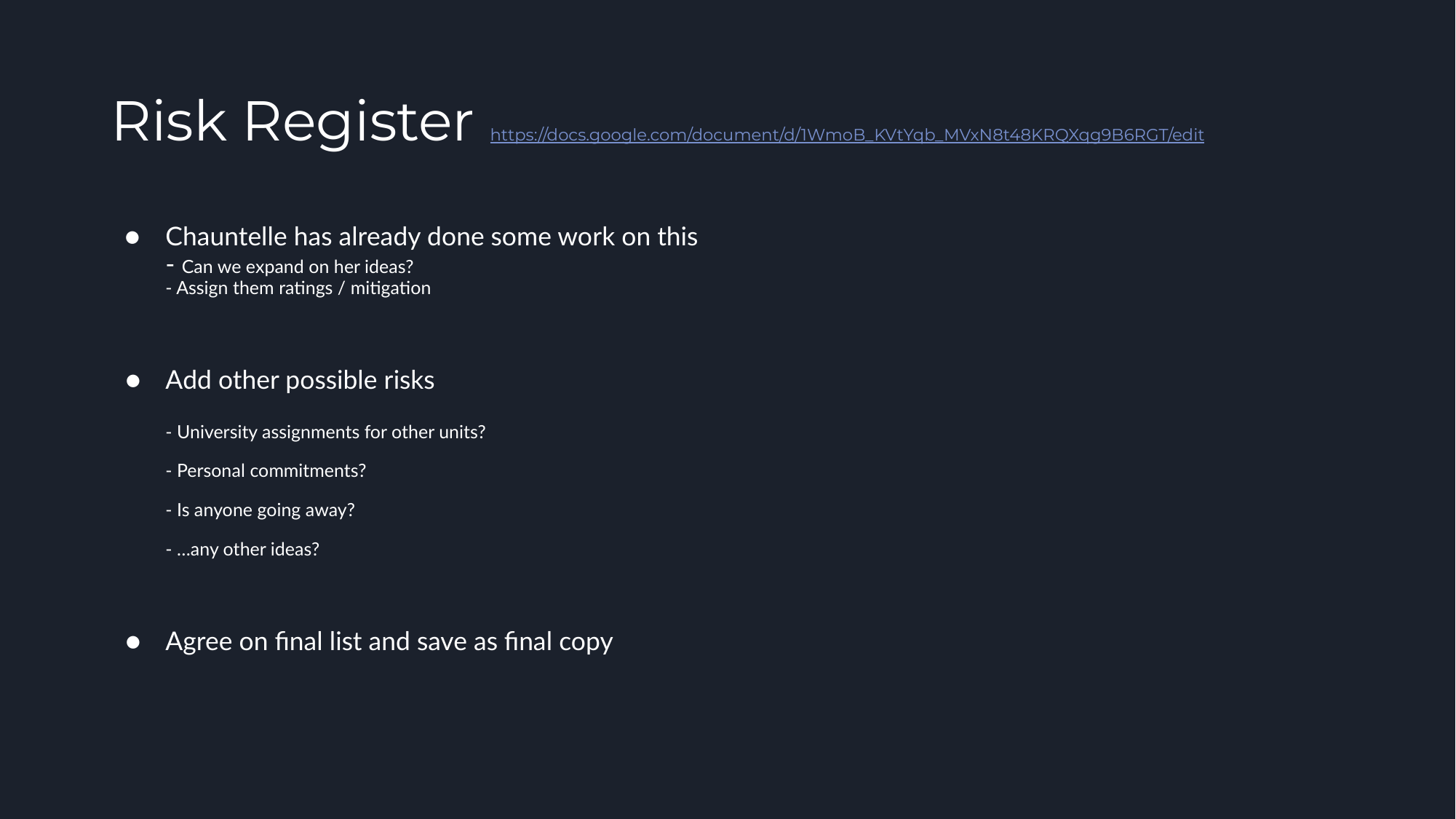

# Risk Register https://docs.google.com/document/d/1WmoB_KVtYqb_MVxN8t48KRQXqg9B6RGT/edit
Chauntelle has already done some work on this
- Can we expand on her ideas?
- Assign them ratings / mitigation

Add other possible risks

- University assignments for other units?

- Personal commitments?

- Is anyone going away?

- …any other ideas?

Agree on final list and save as final copy